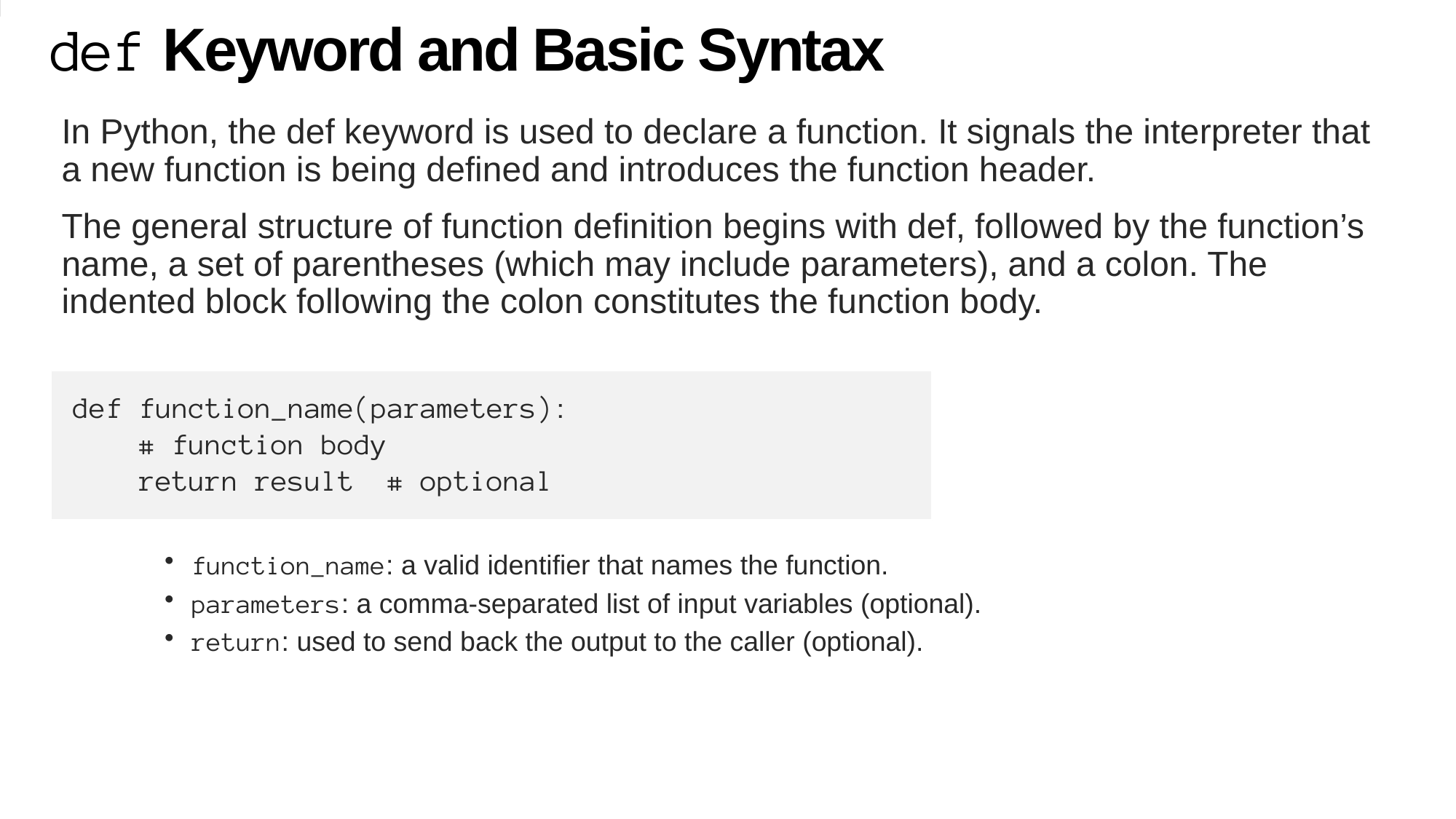

# def Keyword and Basic Syntax
In Python, the def keyword is used to declare a function. It signals the interpreter that a new function is being defined and introduces the function header.
The general structure of function definition begins with def, followed by the function’s name, a set of parentheses (which may include parameters), and a colon. The indented block following the colon constitutes the function body.
def function_name(parameters):
    # function body
    return result  # optional

function_name: a valid identifier that names the function.
parameters: a comma-separated list of input variables (optional).
return: used to send back the output to the caller (optional).